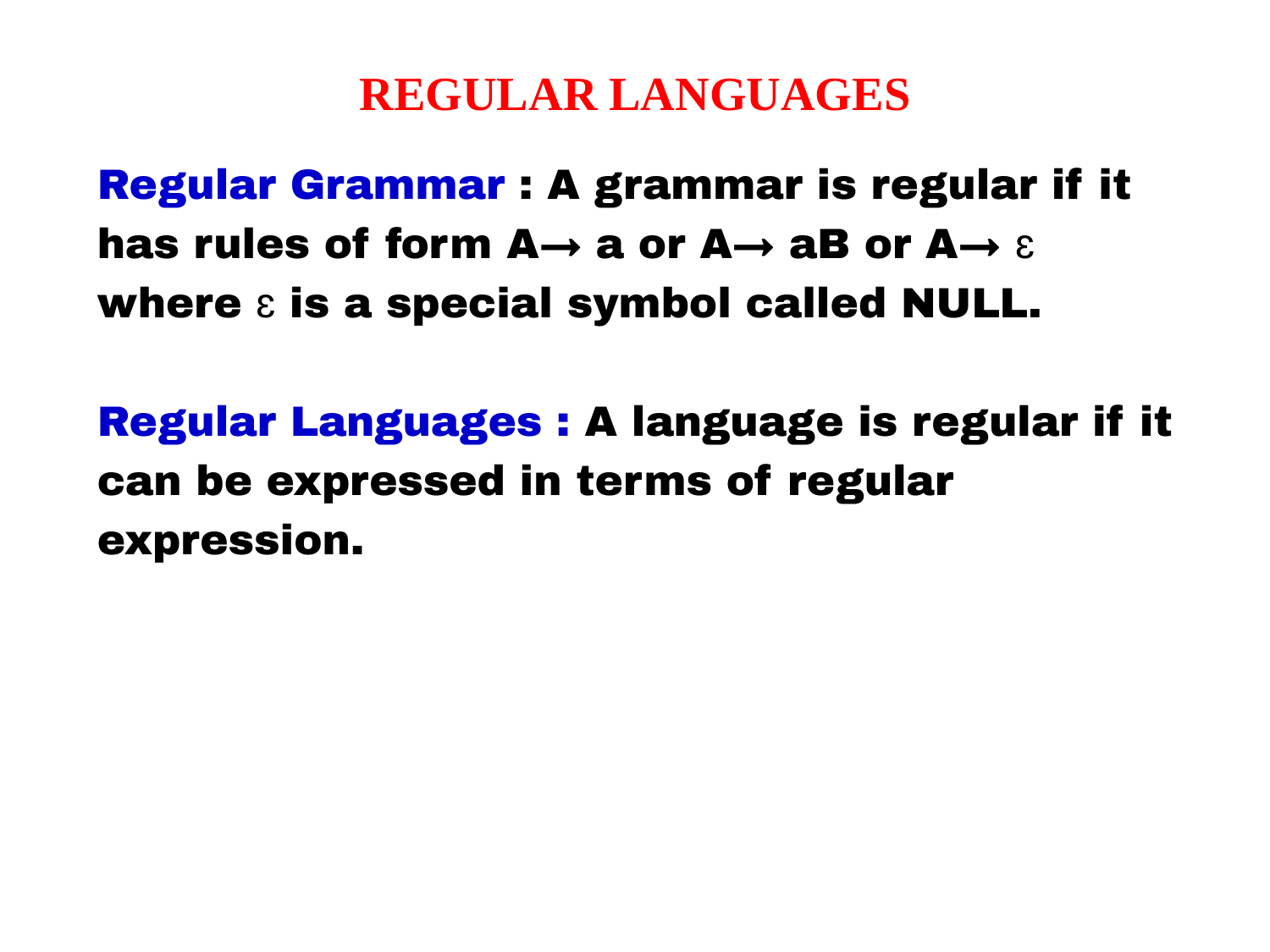

# REGULAR LANGUAGES
Regular Grammar : A grammar is regular if it
has rules of form A→ a or A→ aB or A→ ɛ
where ɛ is a special symbol called NULL.

Regular Languages : A language is regular if it
can be expressed in terms of regular
expression.